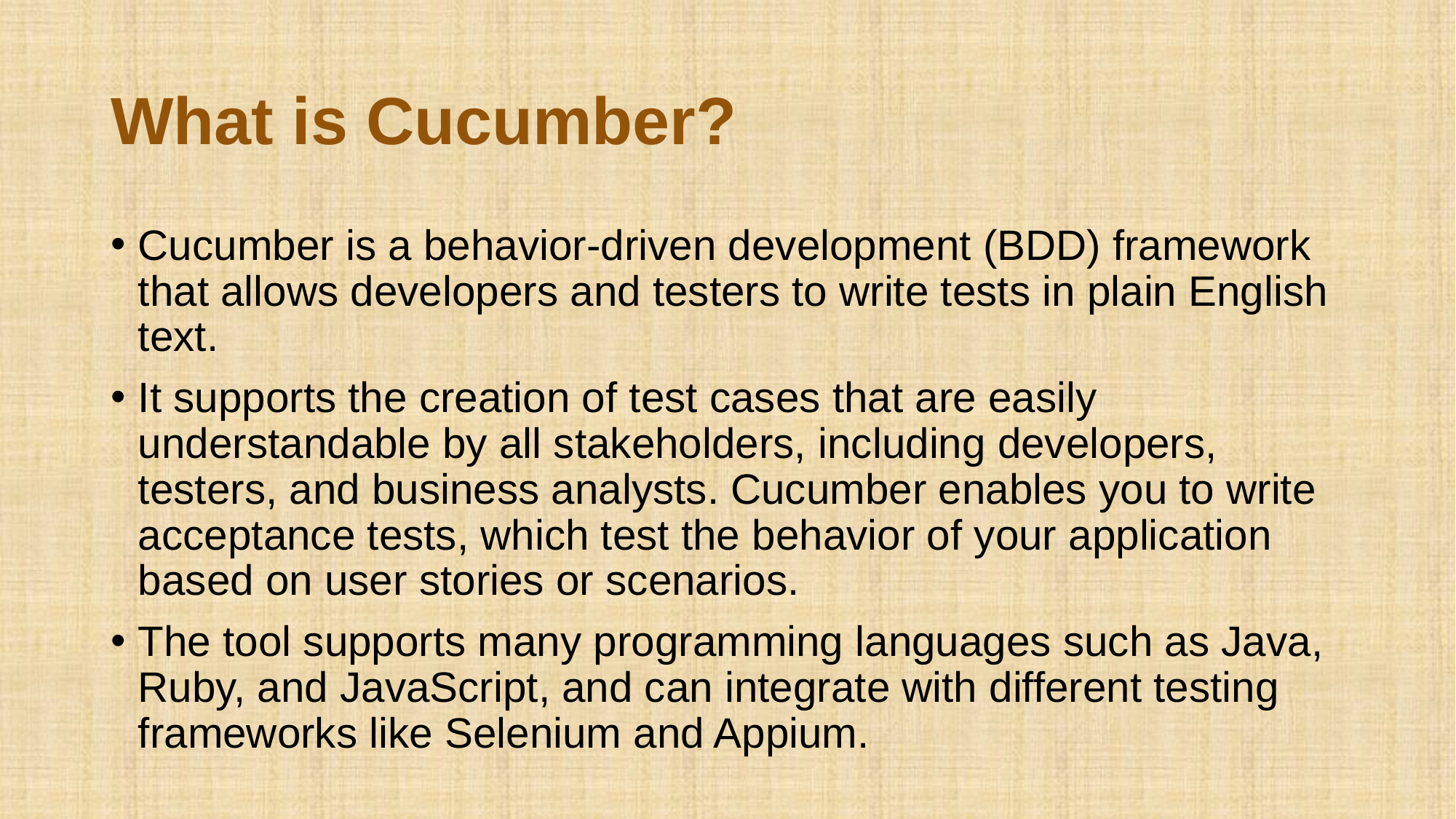

# What is Cucumber?
Cucumber is a behavior-driven development (BDD) framework that allows developers and testers to write tests in plain English text.
It supports the creation of test cases that are easily understandable by all stakeholders, including developers, testers, and business analysts. Cucumber enables you to write acceptance tests, which test the behavior of your application based on user stories or scenarios.
The tool supports many programming languages such as Java, Ruby, and JavaScript, and can integrate with different testing frameworks like Selenium and Appium.